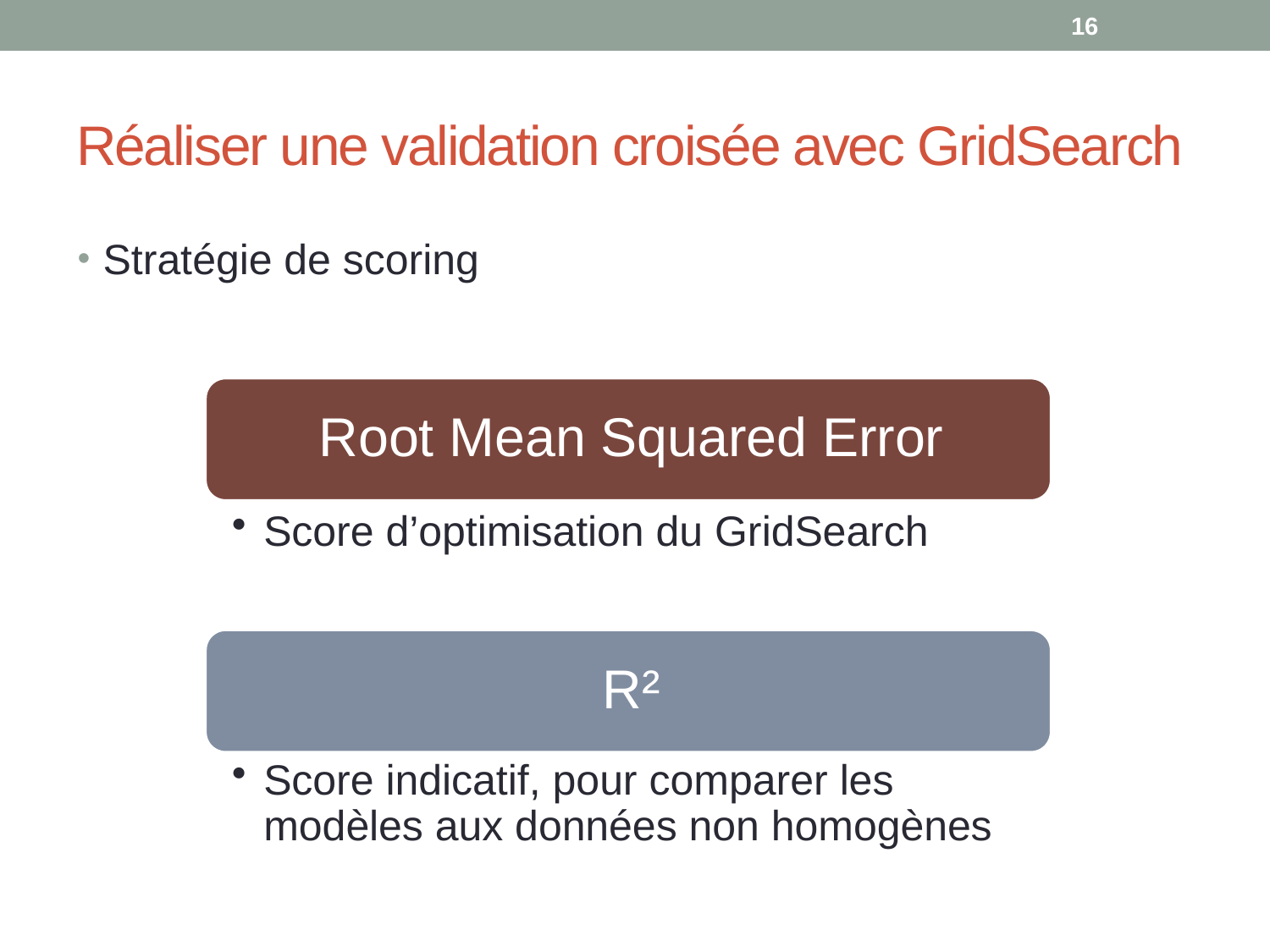

16
# Réaliser une validation croisée avec GridSearch
Stratégie de scoring

Root Mean Squared Error
Score d’optimisation du GridSearch
R²
Score indicatif, pour comparer les modèles aux données non homogènes